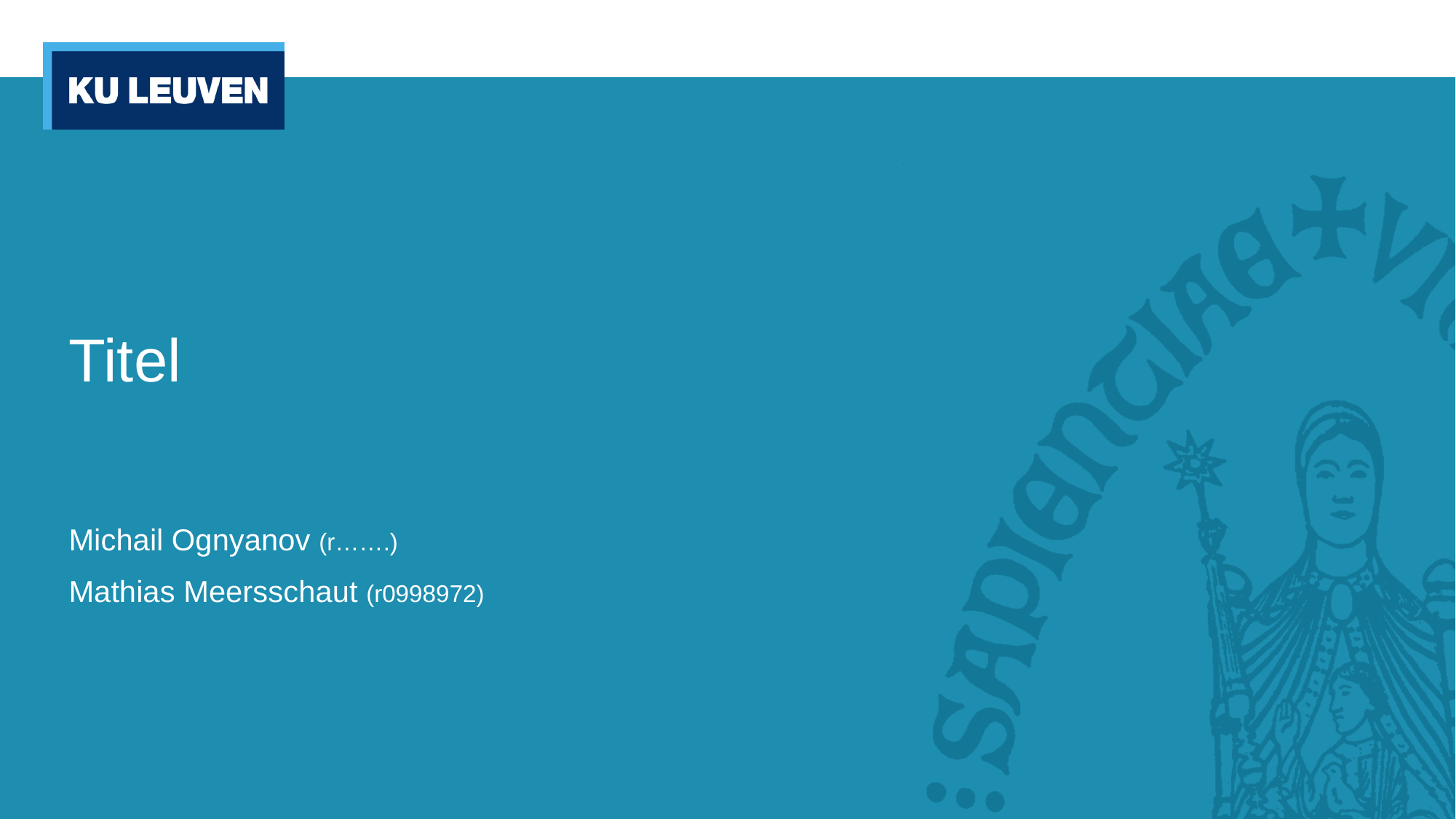

# Titel
Michail Ognyanov (r…….)
Mathias Meersschaut (r0998972)